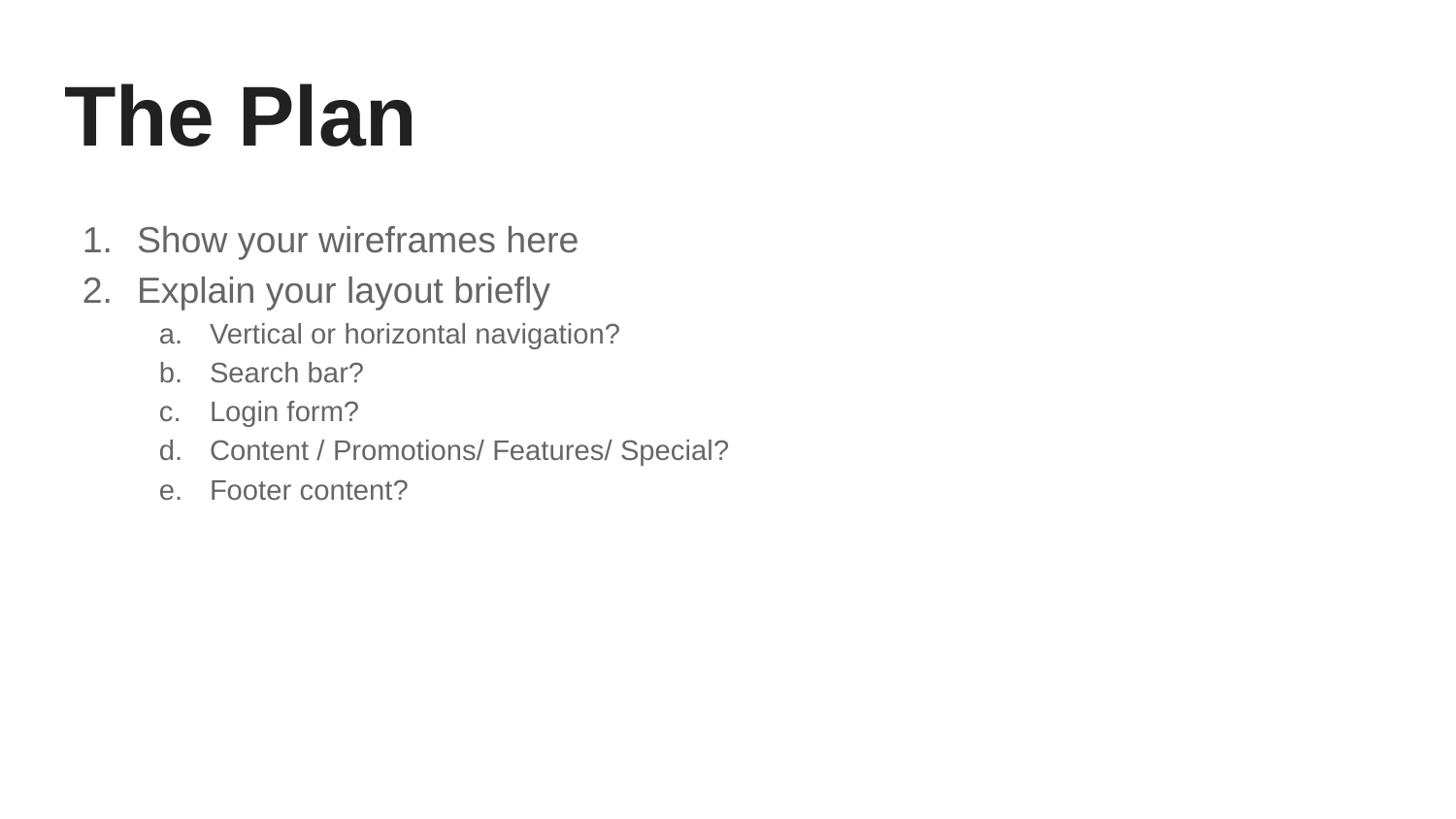

# The Plan
Show your wireframes here
Explain your layout briefly
Vertical or horizontal navigation?
Search bar?
Login form?
Content / Promotions/ Features/ Special?
Footer content?